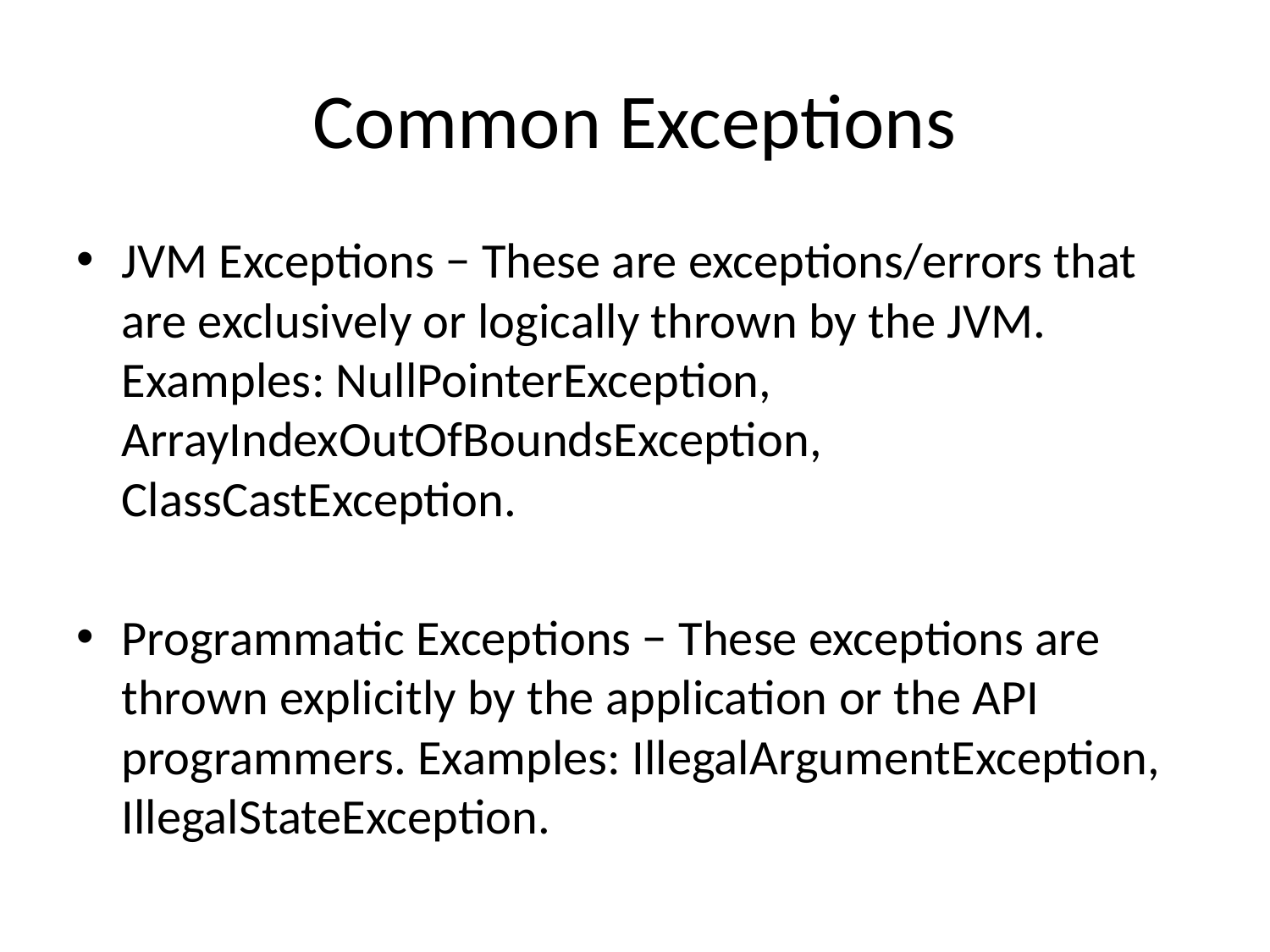

# Common Exceptions
JVM Exceptions − These are exceptions/errors that are exclusively or logically thrown by the JVM. Examples: NullPointerException, ArrayIndexOutOfBoundsException, ClassCastException.

Programmatic Exceptions − These exceptions are thrown explicitly by the application or the API programmers. Examples: IllegalArgumentException, IllegalStateException.